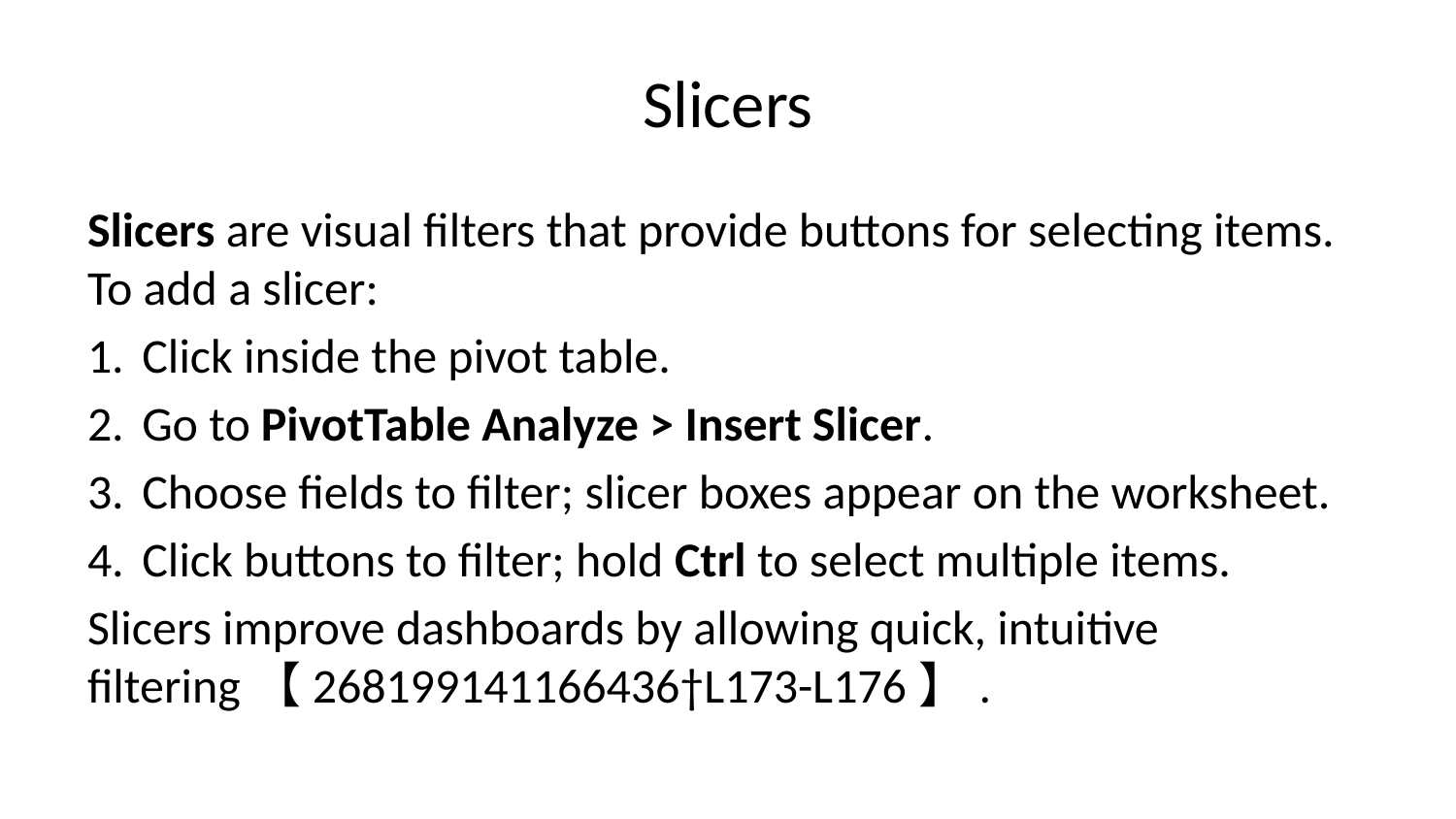

# Slicers
Slicers are visual filters that provide buttons for selecting items. To add a slicer:
Click inside the pivot table.
Go to PivotTable Analyze > Insert Slicer.
Choose fields to filter; slicer boxes appear on the worksheet.
Click buttons to filter; hold Ctrl to select multiple items.
Slicers improve dashboards by allowing quick, intuitive filtering【268199141166436†L173-L176】.